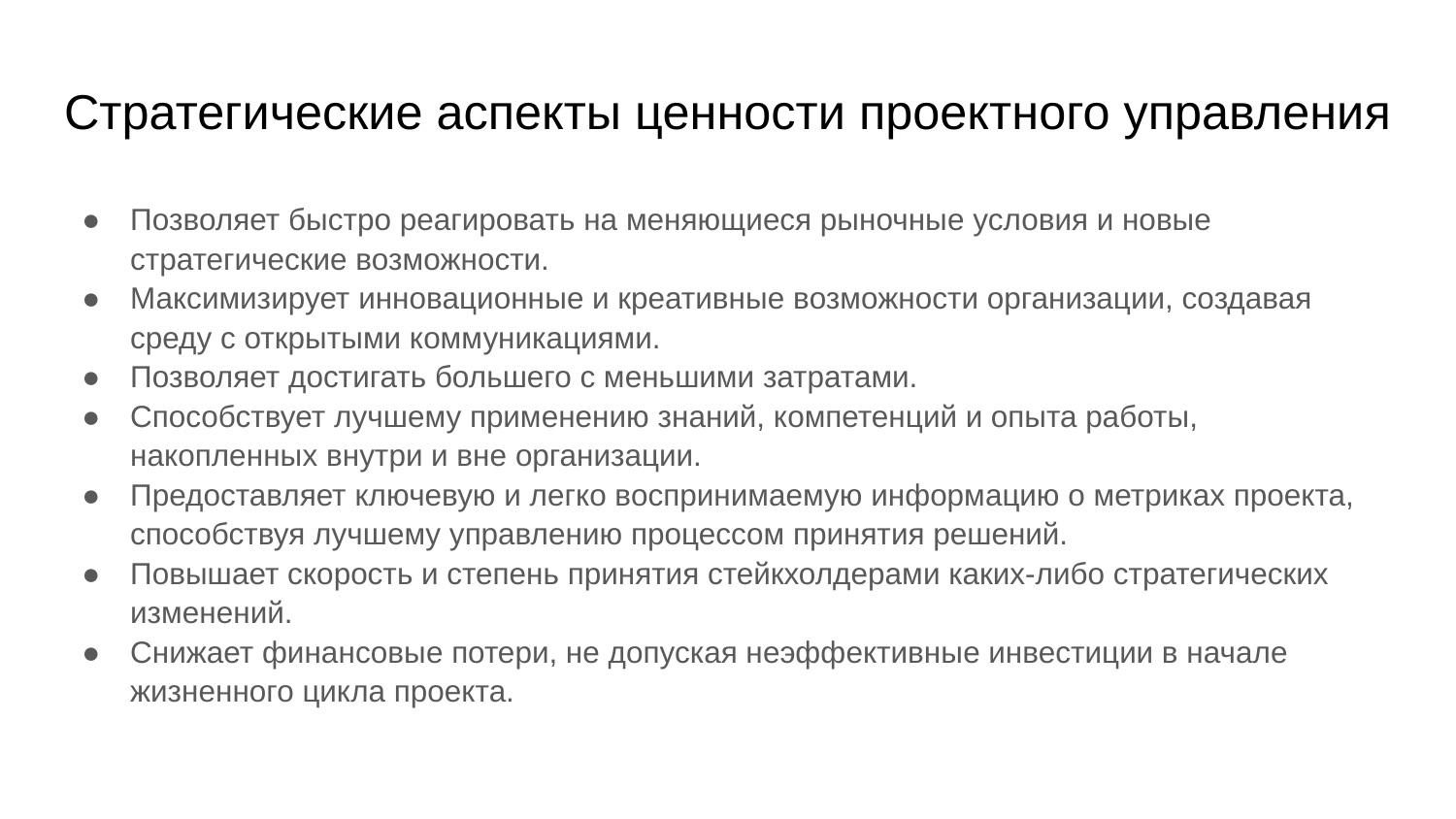

# Стратегические аспекты ценности проектного управления
Позволяет быстро реагировать на меняющиеся рыночные условия и новые стратегические возможности.
Максимизирует инновационные и креативные возможности организации, создавая среду с открытыми коммуникациями.
Позволяет достигать большего с меньшими затратами.
Способствует лучшему применению знаний, компетенций и опыта работы, накопленных внутри и вне организации.
Предоставляет ключевую и легко воспринимаемую информацию о метриках проекта, способствуя лучшему управлению процессом принятия решений.
Повышает скорость и степень принятия стейкхолдерами каких-либо стратегических изменений.
Снижает финансовые потери, не допуская неэффективные инвестиции в начале жизненного цикла проекта.